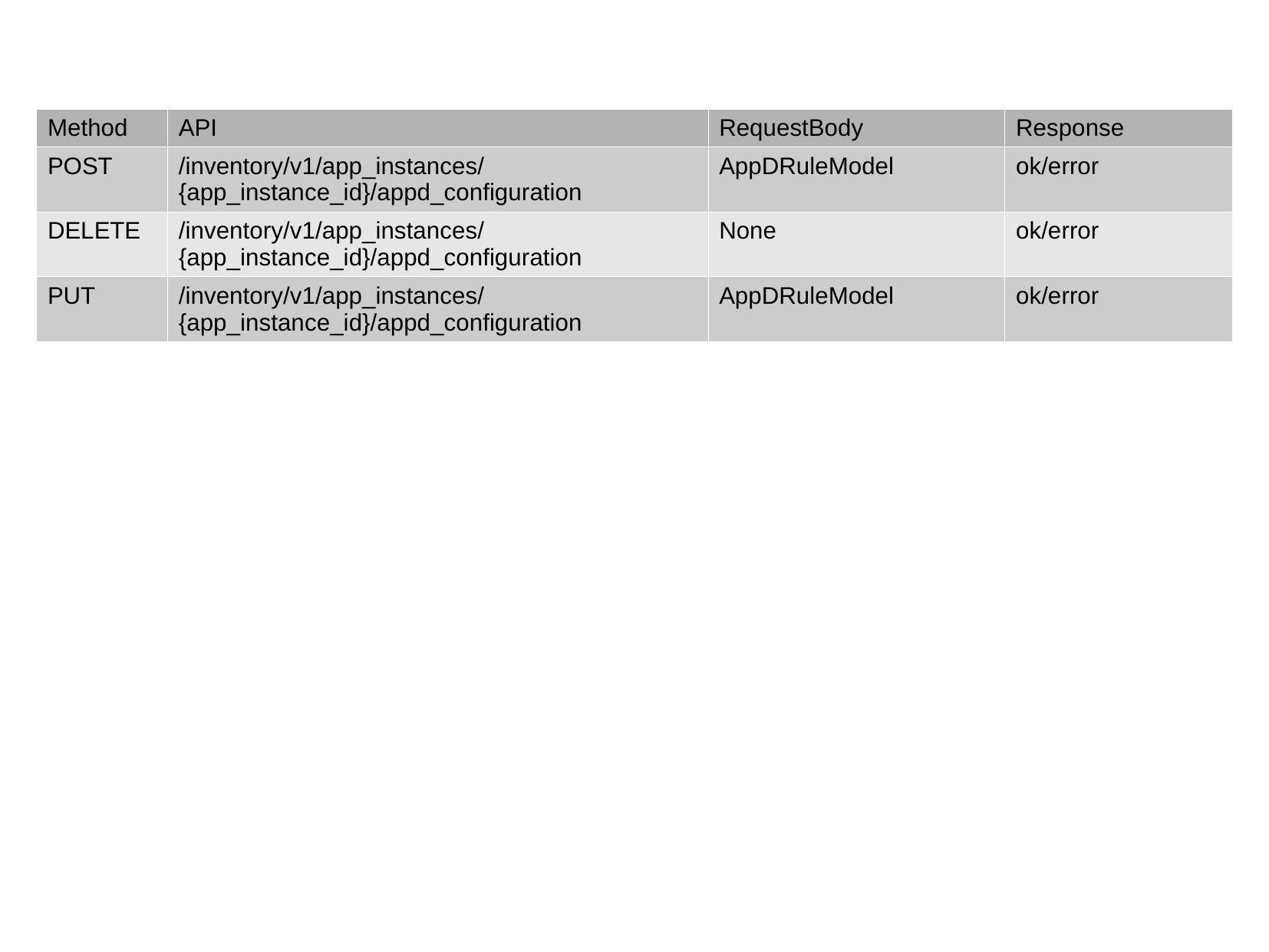

MEPM Interfaces
| Method | API | RequestBody | Response |
| --- | --- | --- | --- |
| POST | /inventory/v1/app\_instances/{app\_instance\_id}/appd\_configuration | AppDRuleModel | ok/error |
| DELETE | /inventory/v1/app\_instances/{app\_instance\_id}/appd\_configuration | None | ok/error |
| PUT | /inventory/v1/app\_instances/{app\_instance\_id}/appd\_configuration | AppDRuleModel | ok/error |